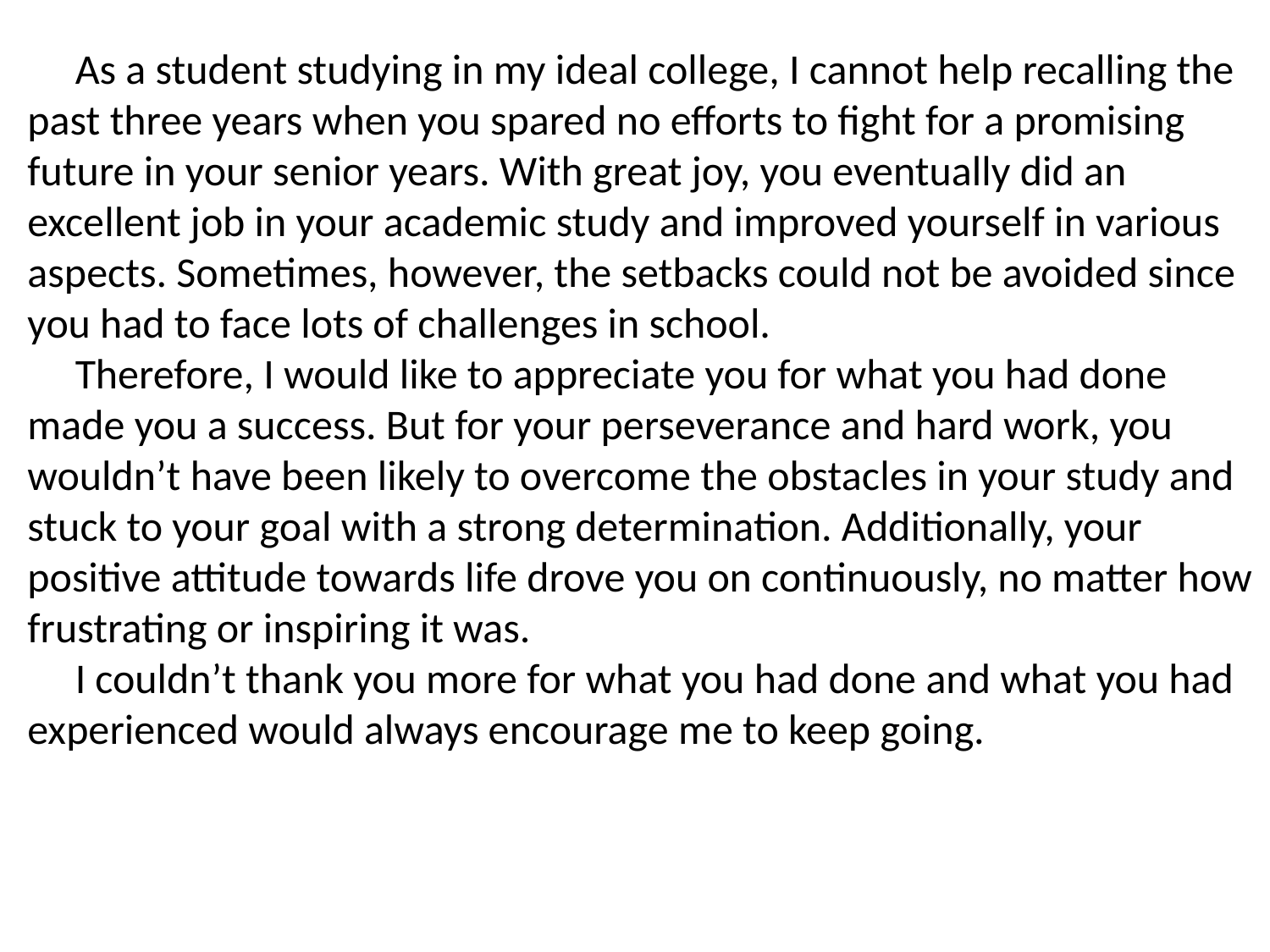

As a student studying in my ideal college, I cannot help recalling the past three years when you spared no efforts to fight for a promising future in your senior years. With great joy, you eventually did an excellent job in your academic study and improved yourself in various aspects. Sometimes, however, the setbacks could not be avoided since you had to face lots of challenges in school.
     Therefore, I would like to appreciate you for what you had done made you a success. But for your perseverance and hard work, you wouldn’t have been likely to overcome the obstacles in your study and stuck to your goal with a strong determination. Additionally, your positive attitude towards life drove you on continuously, no matter how frustrating or inspiring it was.
     I couldn’t thank you more for what you had done and what you had experienced would always encourage me to keep going.